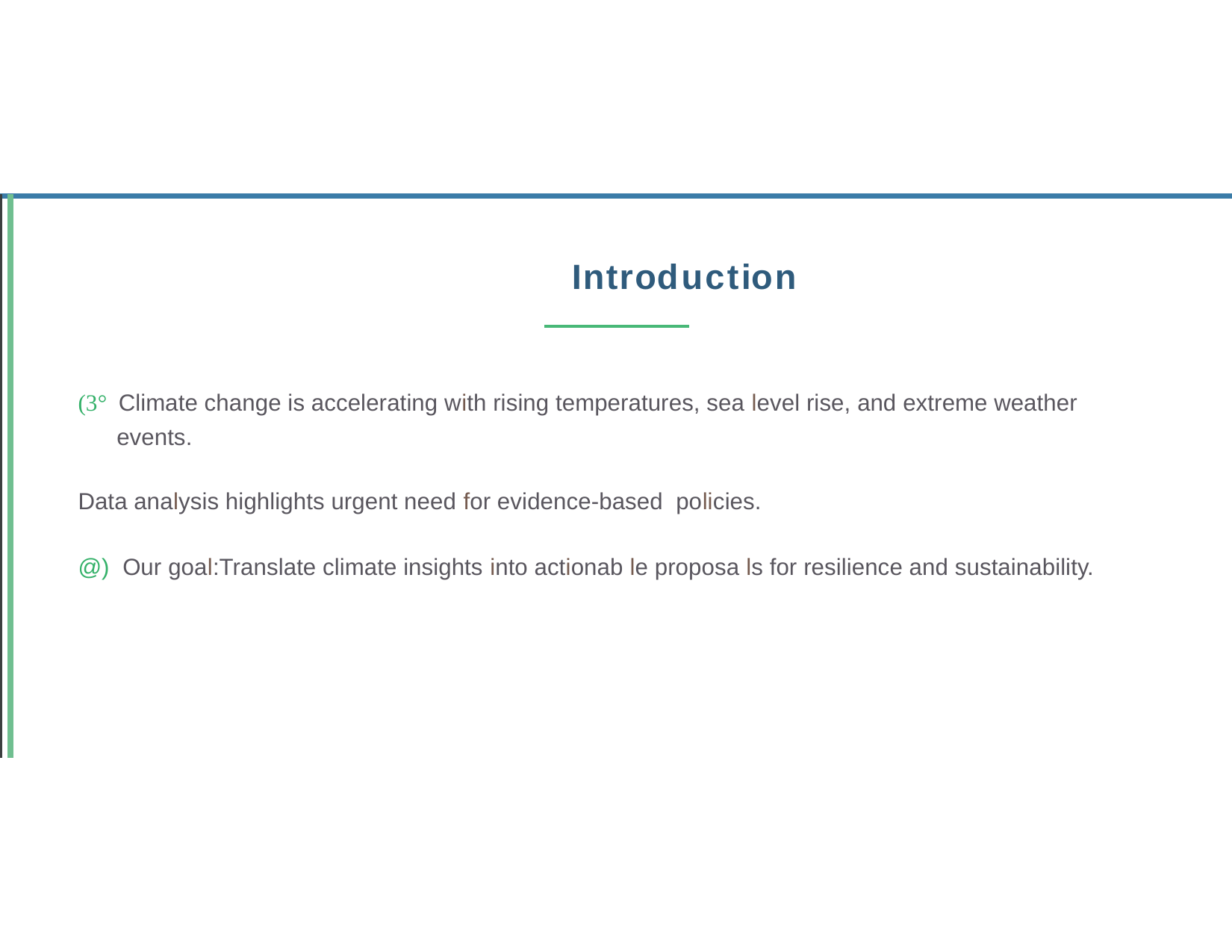

# Introduction

(3°  Climate change is accelerating with rising temperatures, sea level rise, and extreme weather events.

Data analysis highlights urgent need for evidence-based  policies.

@)  Our goal:Translate climate insights into actionab le proposa ls for resilience and sustainability.